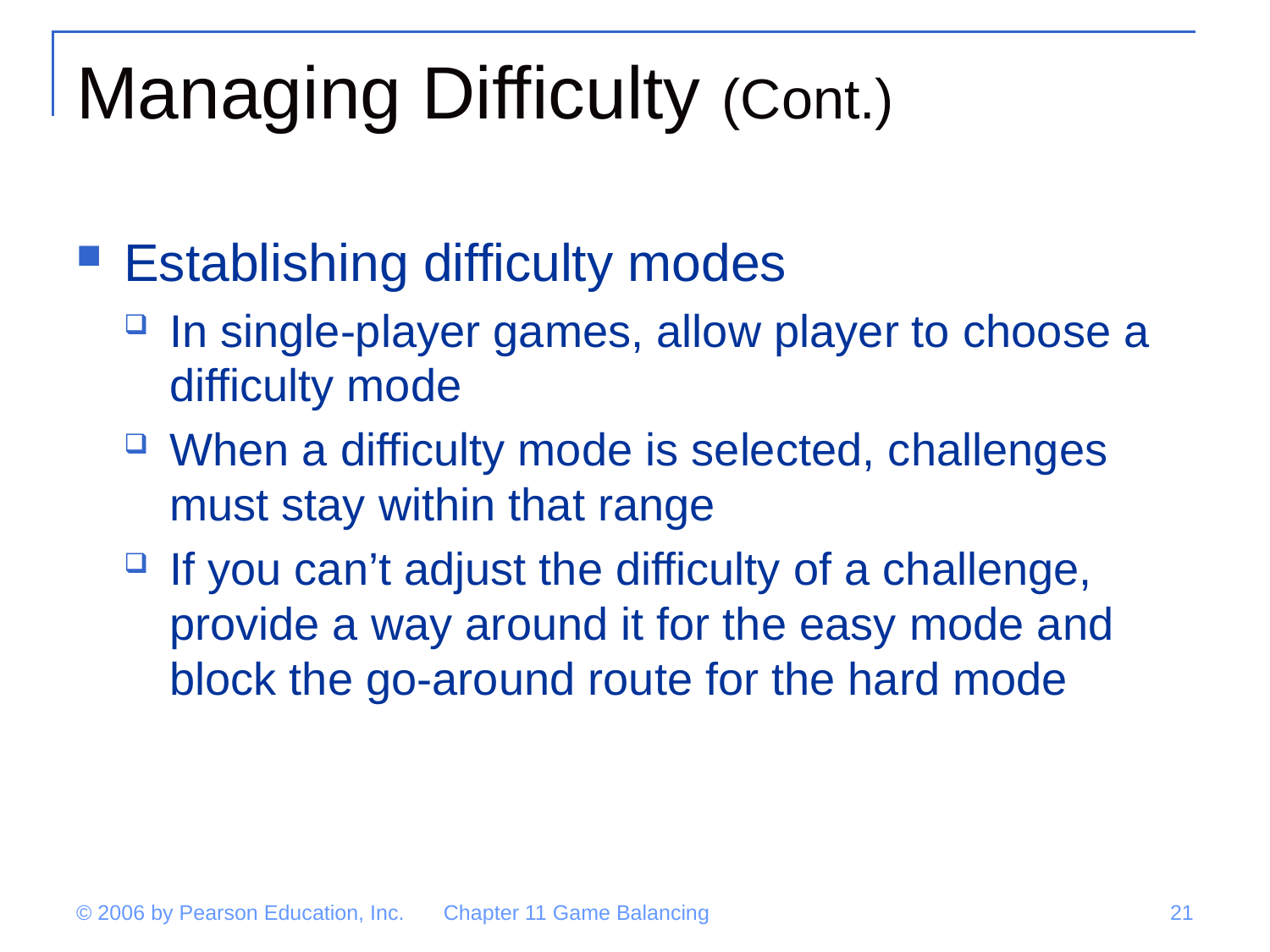

# Managing Difficulty (Cont.)
Establishing difficulty modes
In single-player games, allow player to choose a difficulty mode
When a difficulty mode is selected, challenges must stay within that range
If you can’t adjust the difficulty of a challenge, provide a way around it for the easy mode and block the go-around route for the hard mode
© 2006 by Pearson Education, Inc.
Chapter 11 Game Balancing
21